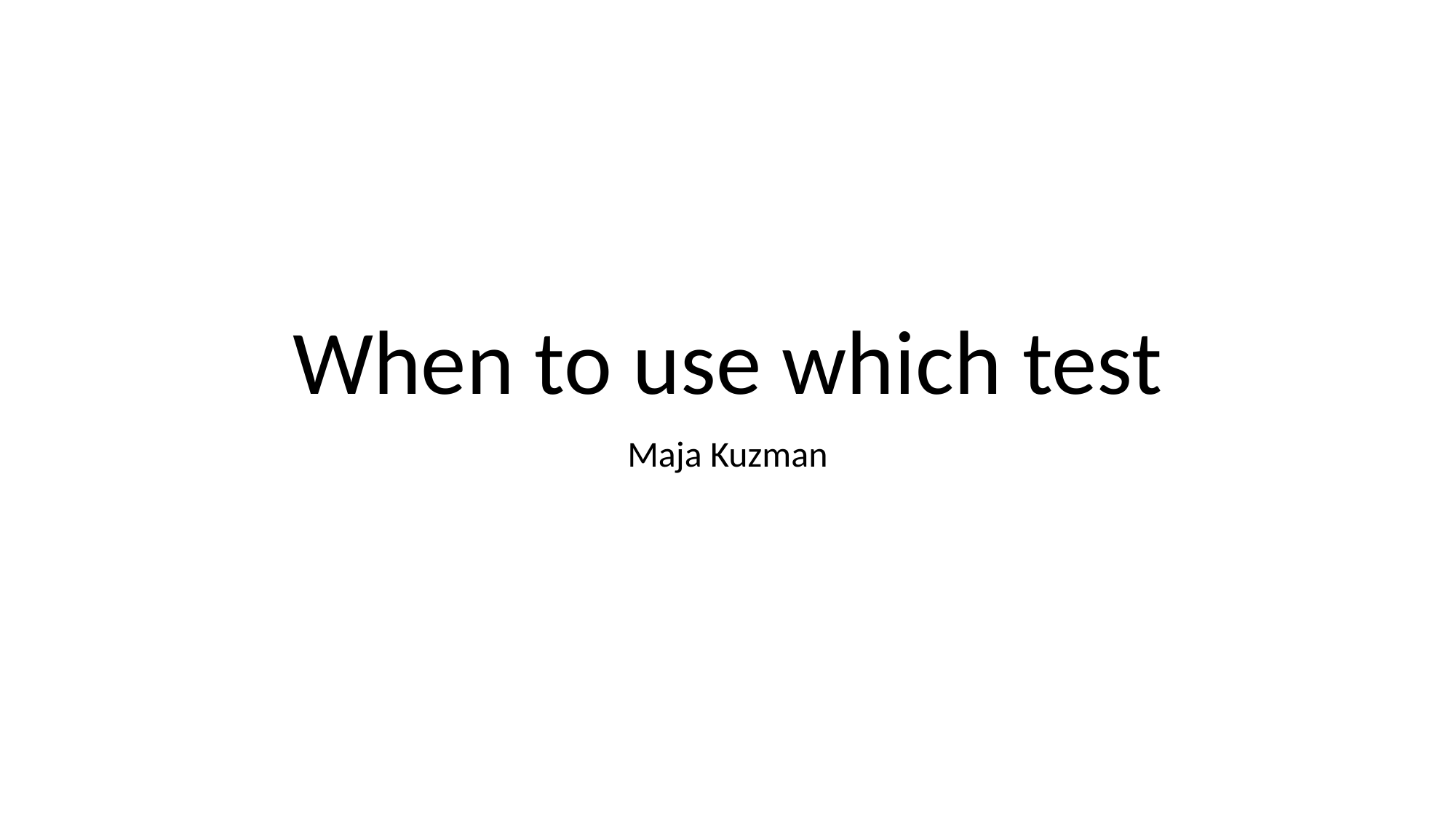

# When to use which test
Maja Kuzman